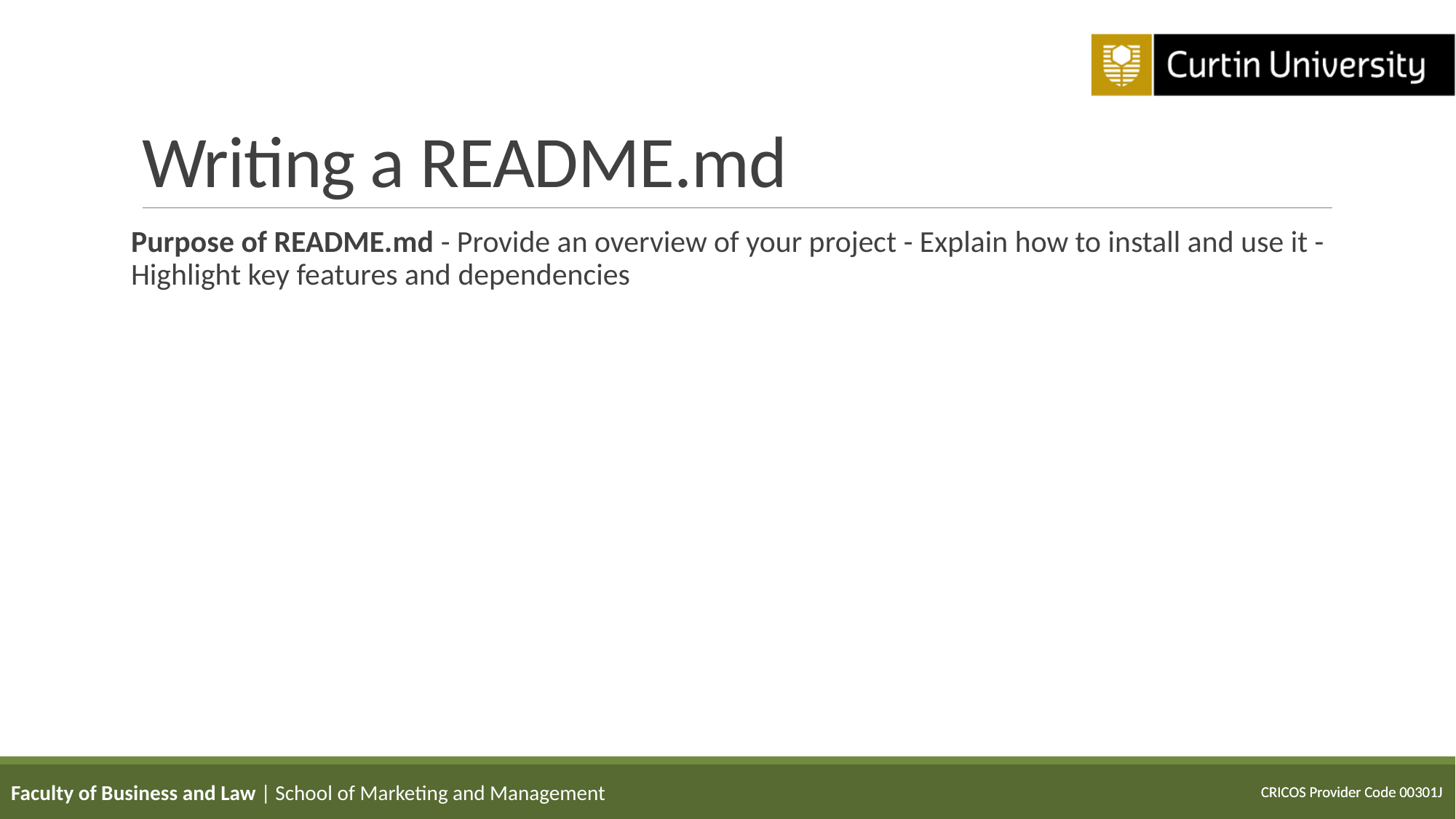

# Writing a README.md
Purpose of README.md - Provide an overview of your project - Explain how to install and use it - Highlight key features and dependencies
Faculty of Business and Law | School of Marketing and Management